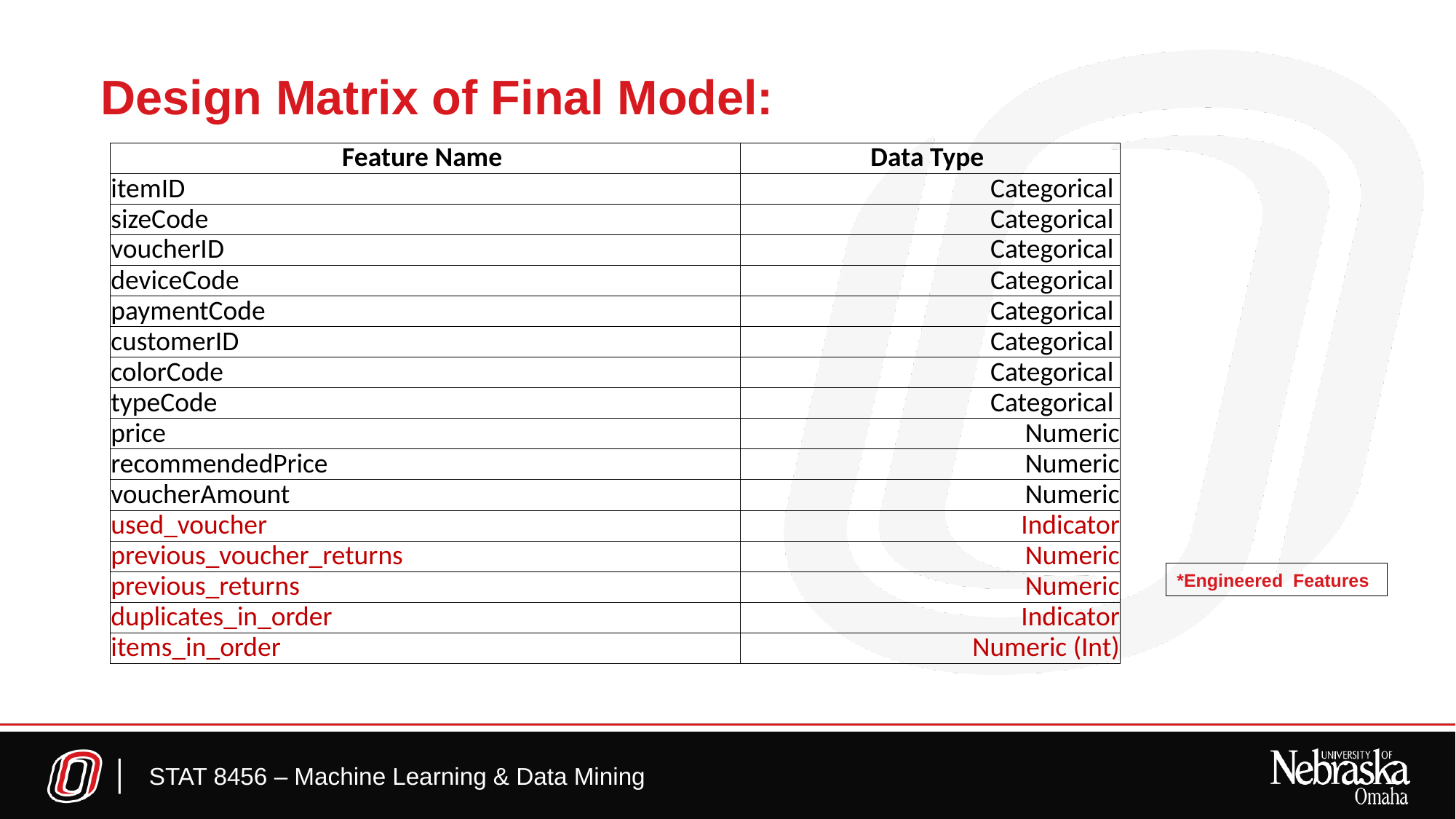

# Design Matrix of Final Model:
| Feature Name | Data Type |
| --- | --- |
| itemID | Categorical |
| sizeCode | Categorical |
| voucherID | Categorical |
| deviceCode | Categorical |
| paymentCode | Categorical |
| customerID | Categorical |
| colorCode | Categorical |
| typeCode | Categorical |
| price | Numeric |
| recommendedPrice | Numeric |
| voucherAmount | Numeric |
| used\_voucher | Indicator |
| previous\_voucher\_returns | Numeric |
| previous\_returns | Numeric |
| duplicates\_in\_order | Indicator |
| items\_in\_order | Numeric (Int) |
*Engineered  Features
STAT 8456 – Machine Learning & Data Mining